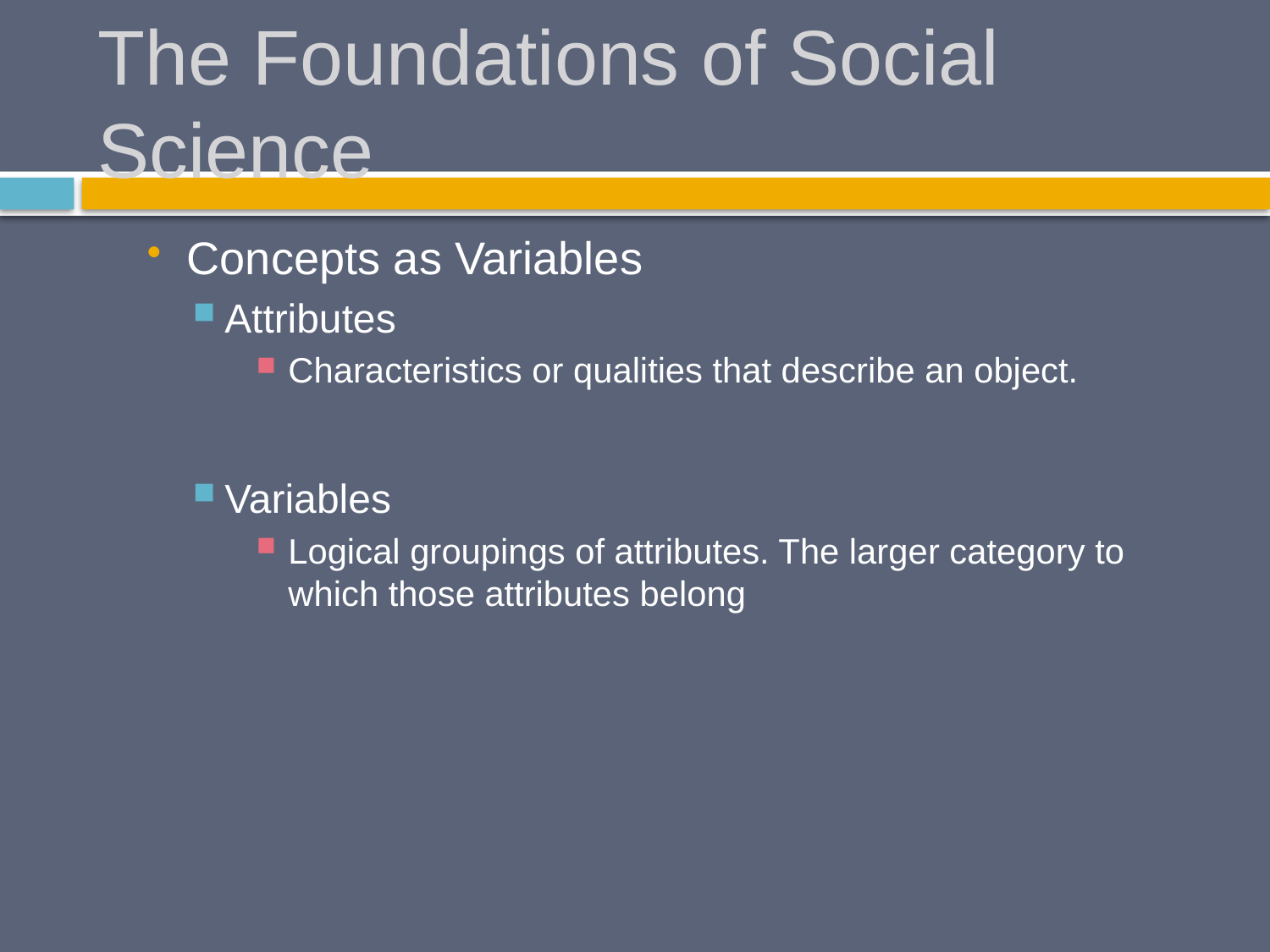

# The Foundations of Social Science
Concepts as Variables
Attributes
Characteristics or qualities that describe an object.

Variables
Logical groupings of attributes. The larger category to which those attributes belong